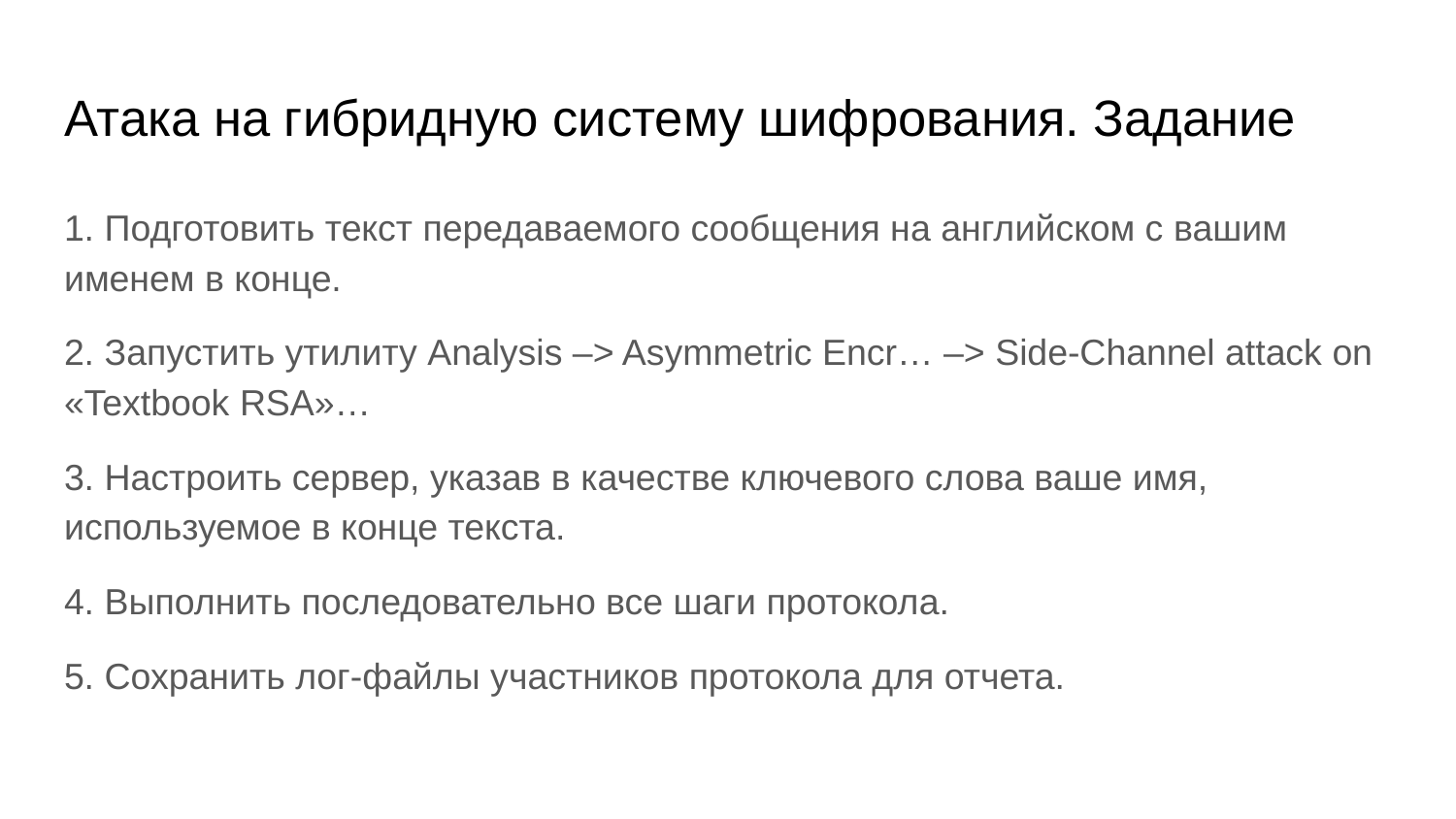

# Атака на гибридную систему шифрования. Задание
1. Подготовить текст передаваемого сообщения на английском с вашим именем в конце.
2. Запустить утилиту Analysis –> Asymmetric Encr… –> Side-Channel attack on «Textbook RSA»…
3. Настроить сервер, указав в качестве ключевого слова ваше имя, используемое в конце текста.
4. Выполнить последовательно все шаги протокола.
5. Сохранить лог-файлы участников протокола для отчета.